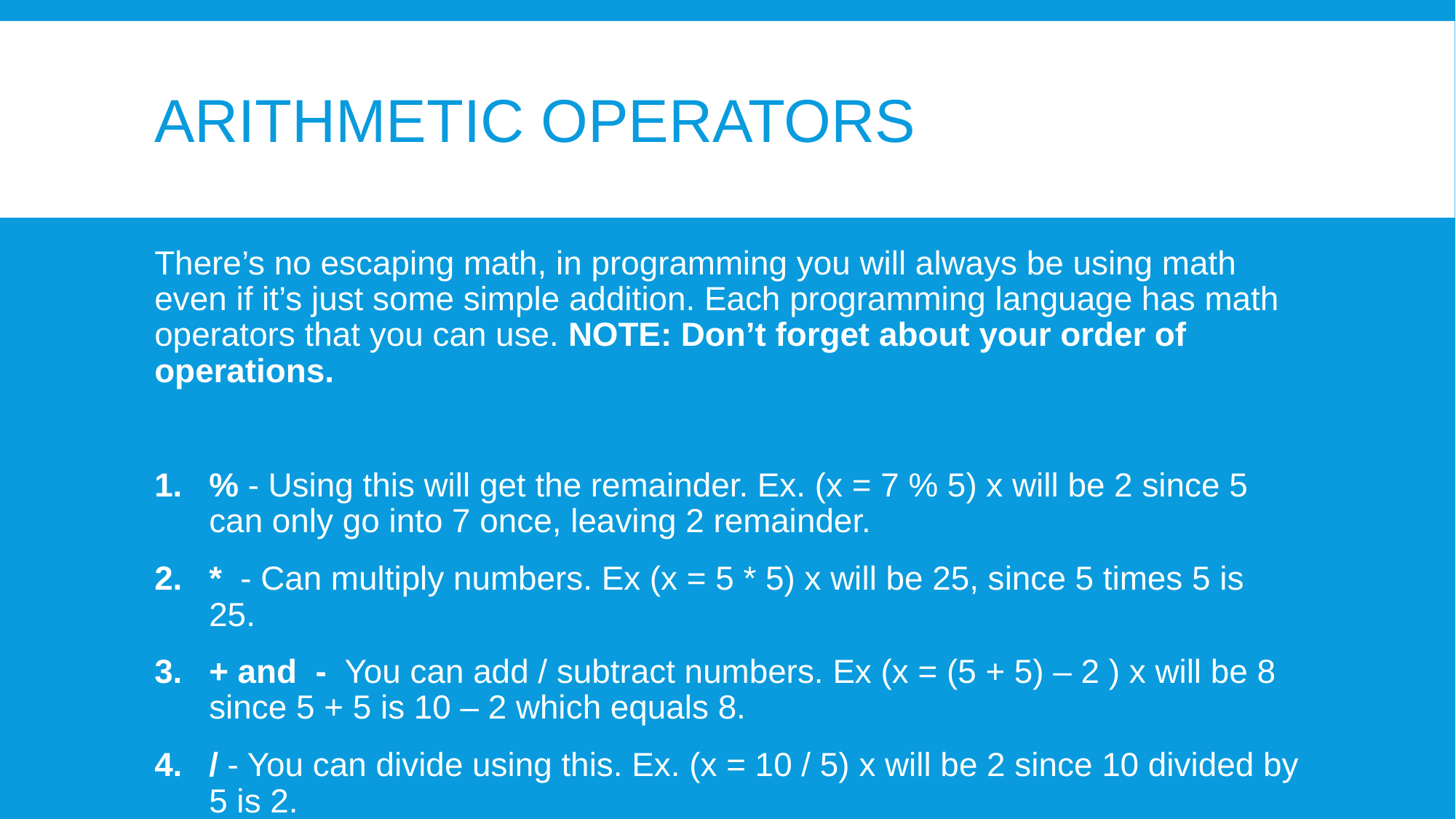

# Arithmetic operators
There’s no escaping math, in programming you will always be using math even if it’s just some simple addition. Each programming language has math operators that you can use. NOTE: Don’t forget about your order of operations.

% - Using this will get the remainder. Ex. (x = 7 % 5) x will be 2 since 5 can only go into 7 once, leaving 2 remainder.
*  - Can multiply numbers. Ex (x = 5 * 5) x will be 25, since 5 times 5 is 25.
+ and  -  You can add / subtract numbers. Ex (x = (5 + 5) – 2 ) x will be 8 since 5 + 5 is 10 – 2 which equals 8.
/ - You can divide using this. Ex. (x = 10 / 5) x will be 2 since 10 divided by 5 is 2.